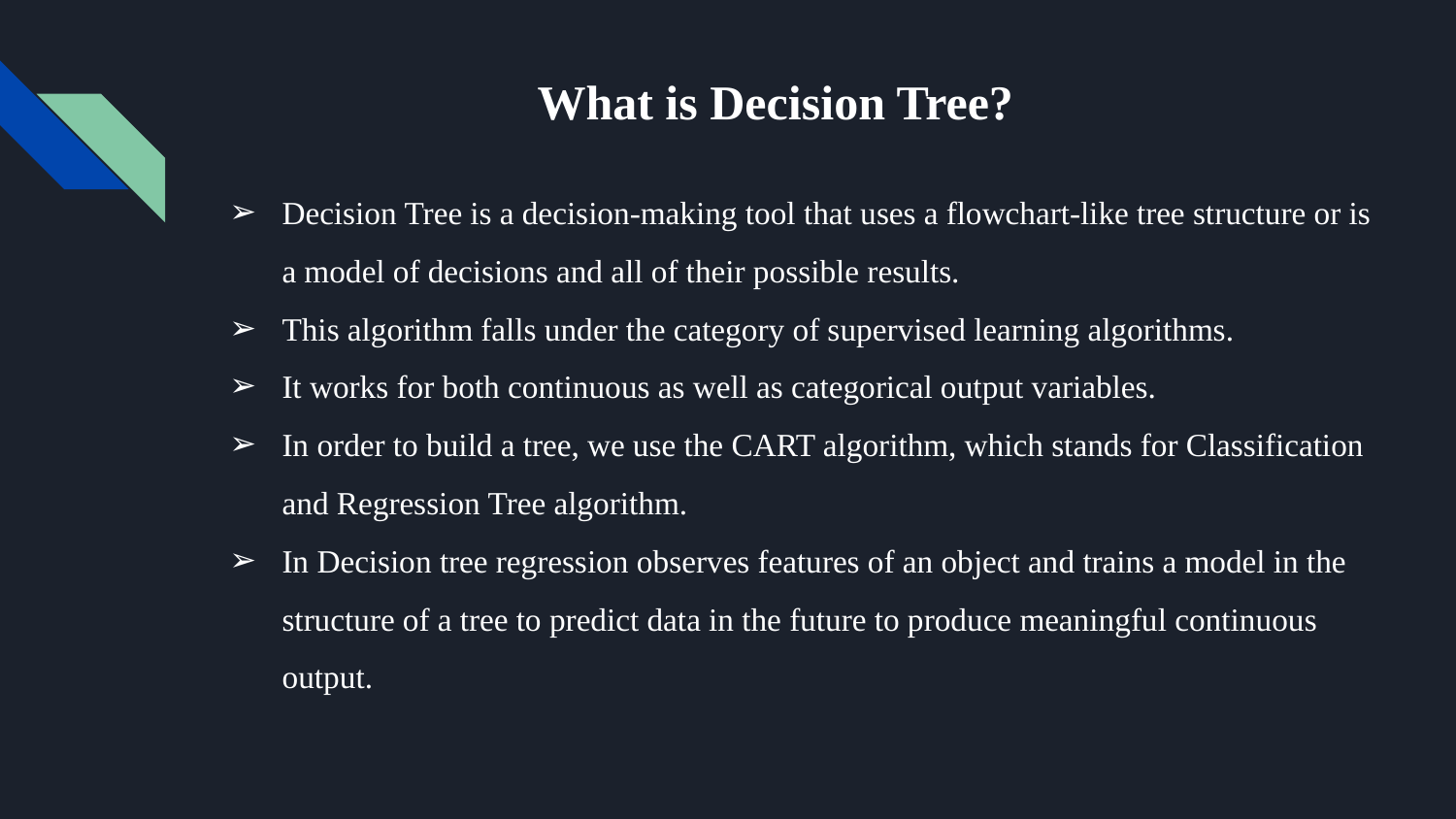

# What is Decision Tree?
Decision Tree is a decision-making tool that uses a flowchart-like tree structure or is a model of decisions and all of their possible results.
This algorithm falls under the category of supervised learning algorithms.
It works for both continuous as well as categorical output variables.
In order to build a tree, we use the CART algorithm, which stands for Classification and Regression Tree algorithm.
In Decision tree regression observes features of an object and trains a model in the structure of a tree to predict data in the future to produce meaningful continuous output.